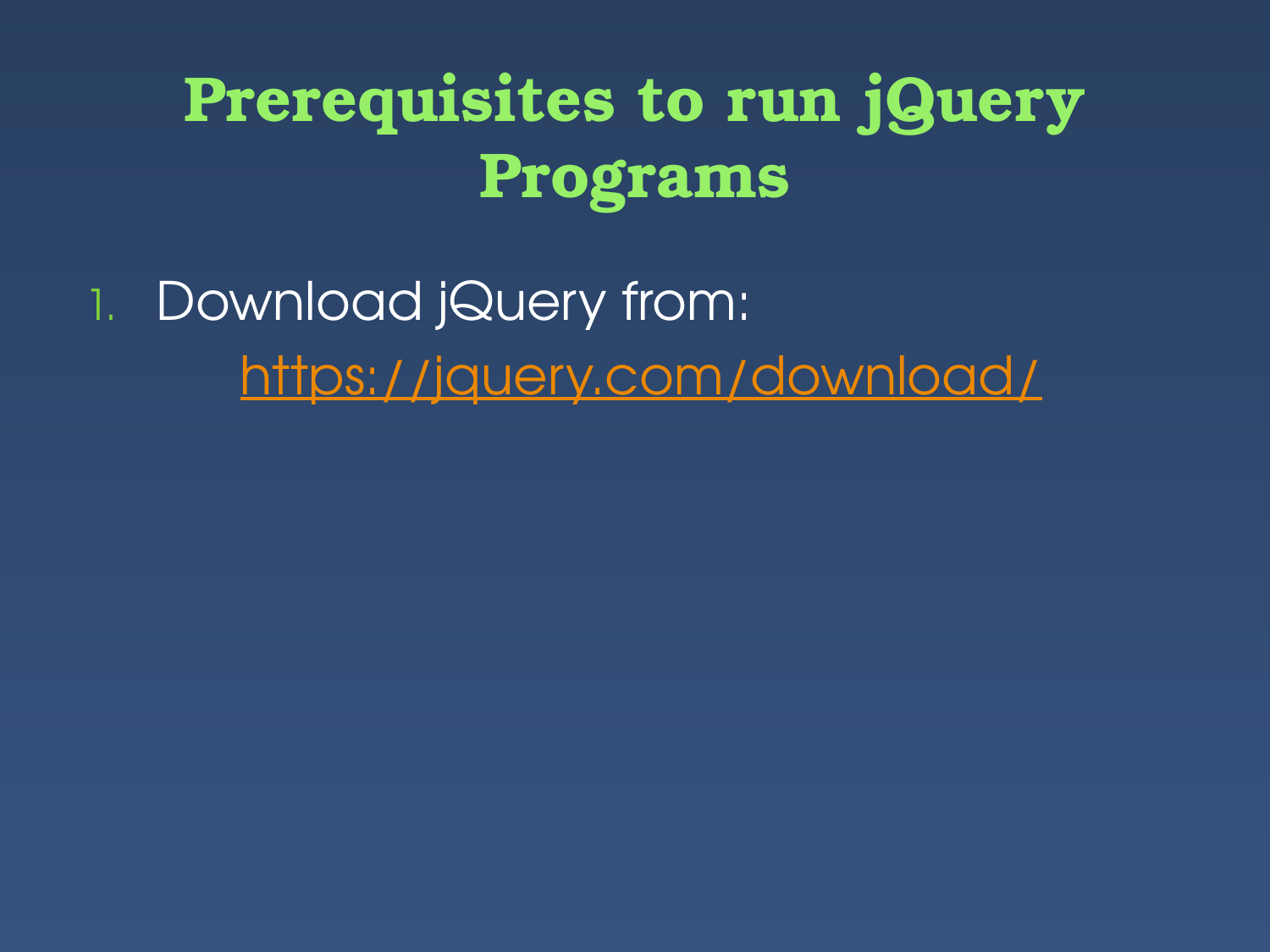

# Prerequisites to run jQuery Programs
Download jQuery from:
 		https://jquery.com/download/